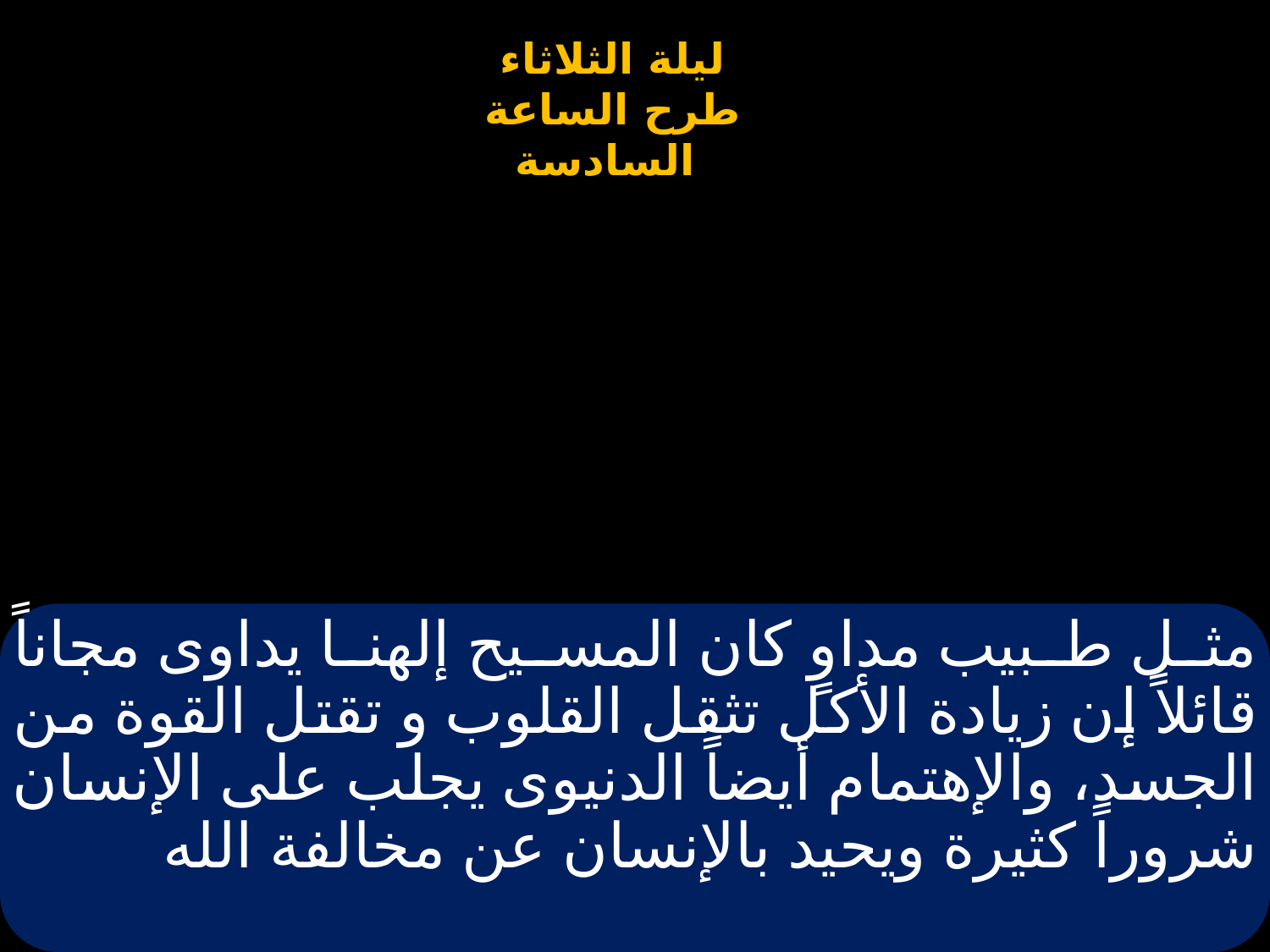

# مثل طبيب مداوٍ كان المسيح إلهنا يداوى مجاناً قائلاً إن زيادة الأكل تثقل القلوب و تقتل القوة من الجسد، والإهتمام أيضاً الدنيوى يجلب على الإنسان شروراً كثيرة ويحيد بالإنسان عن مخالفة الله